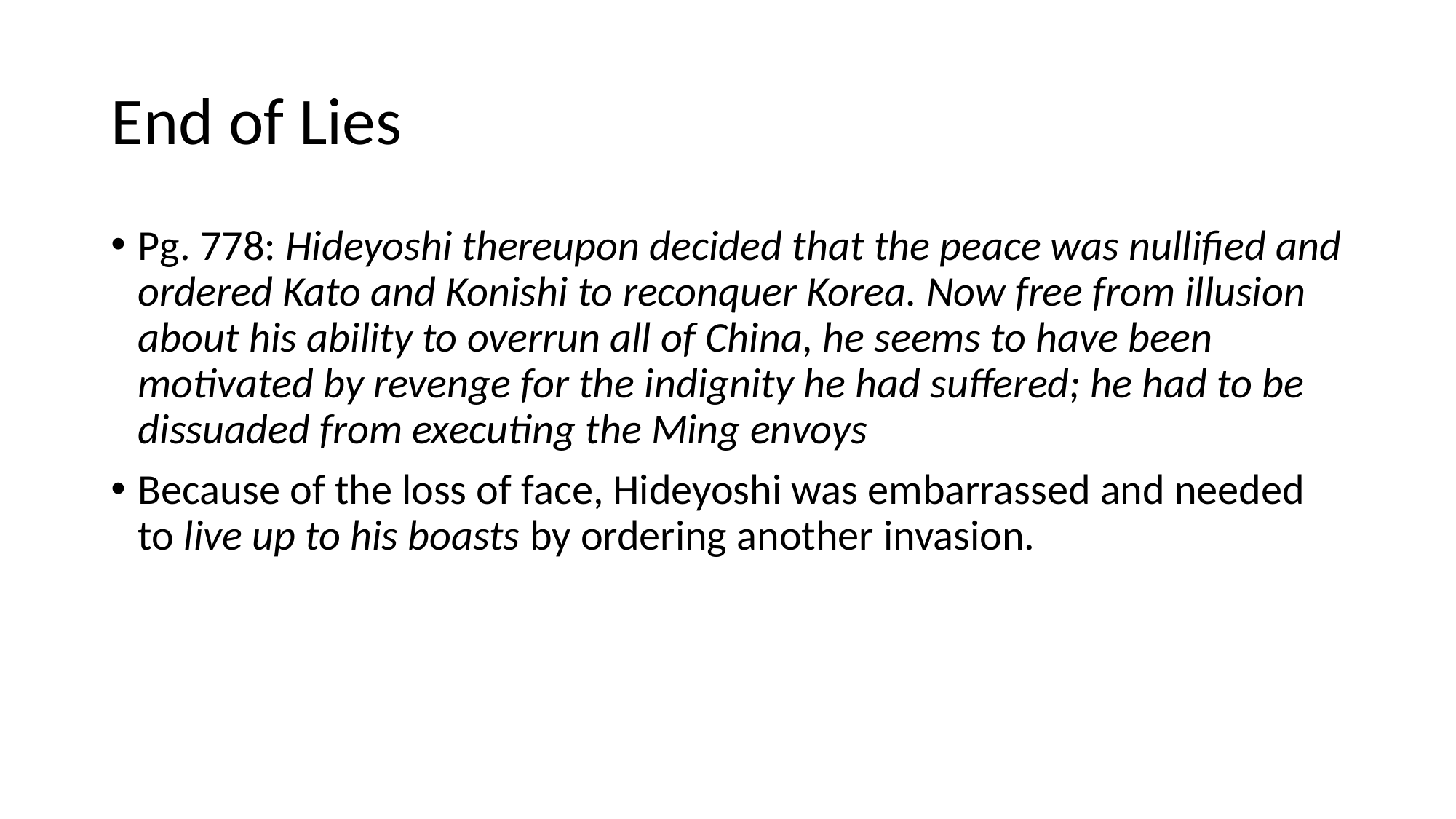

# End of Lies
Pg. 778: Hideyoshi thereupon decided that the peace was nullified and ordered Kato and Konishi to reconquer Korea. Now free from illusion about his ability to overrun all of China, he seems to have been motivated by revenge for the indignity he had suffered; he had to be dissuaded from executing the Ming envoys
Because of the loss of face, Hideyoshi was embarrassed and needed to live up to his boasts by ordering another invasion.